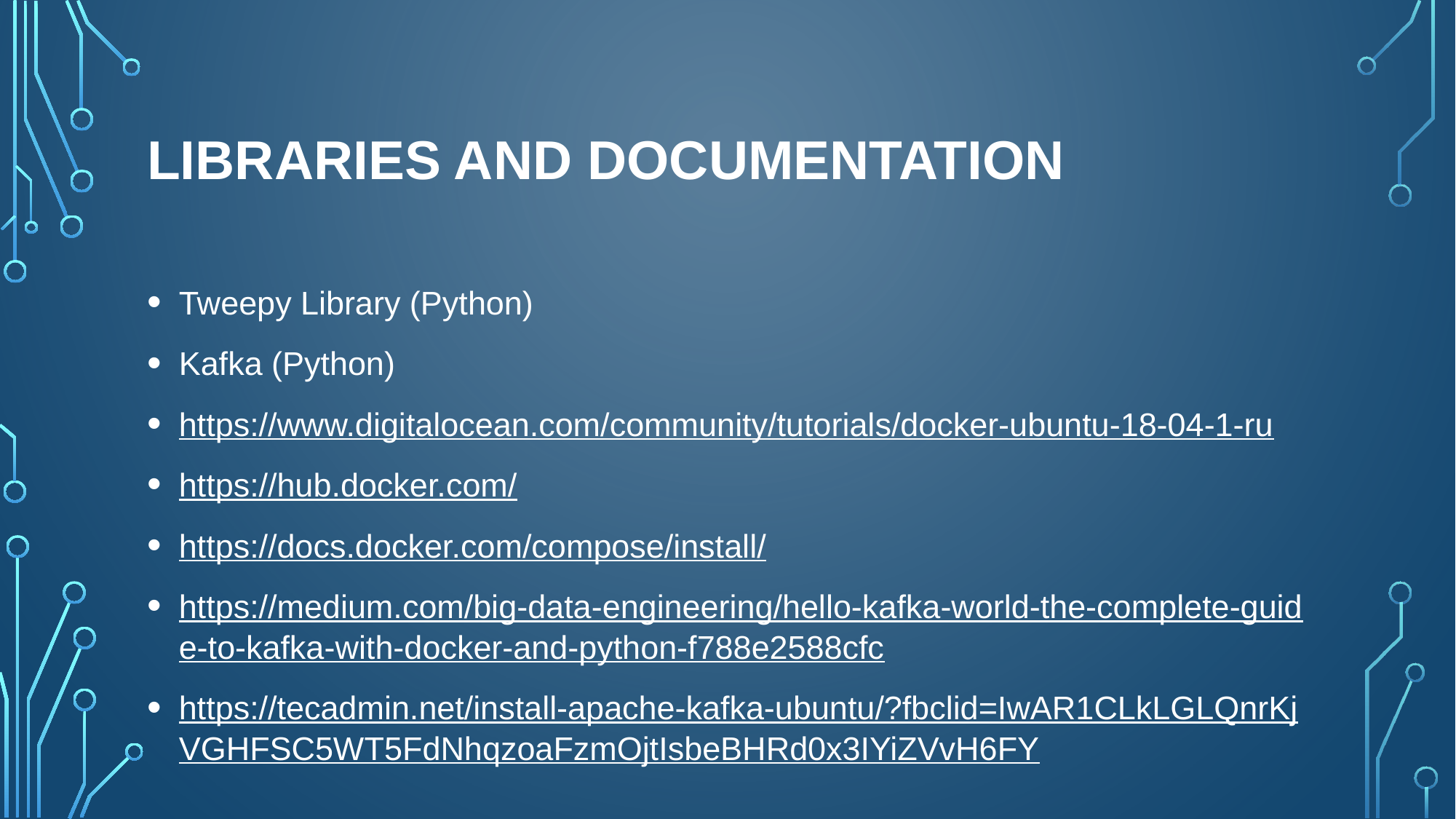

# Libraries and Documentation
Tweepy Library (Python)
Kafka (Python)
https://www.digitalocean.com/community/tutorials/docker-ubuntu-18-04-1-ru
https://hub.docker.com/
https://docs.docker.com/compose/install/
https://medium.com/big-data-engineering/hello-kafka-world-the-complete-guide-to-kafka-with-docker-and-python-f788e2588cfc
https://tecadmin.net/install-apache-kafka-ubuntu/?fbclid=IwAR1CLkLGLQnrKjVGHFSC5WT5FdNhqzoaFzmOjtIsbeBHRd0x3IYiZVvH6FY